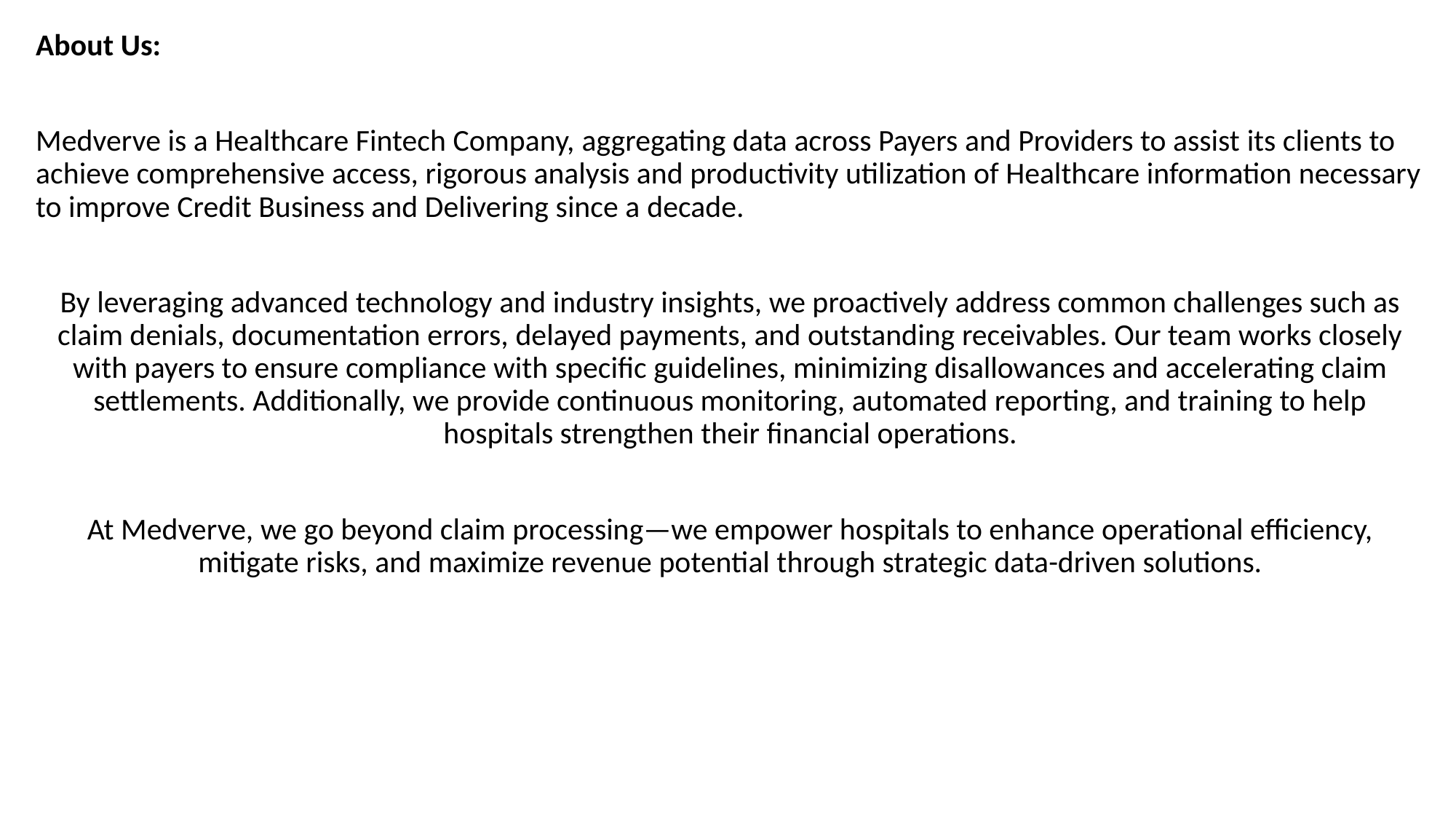

About Us:

Medverve is a Healthcare Fintech Company, aggregating data across Payers and Providers to assist its clients to achieve comprehensive access, rigorous analysis and productivity utilization of Healthcare information necessary to improve Credit Business and Delivering since a decade.

By leveraging advanced technology and industry insights, we proactively address common challenges such as claim denials, documentation errors, delayed payments, and outstanding receivables. Our team works closely with payers to ensure compliance with specific guidelines, minimizing disallowances and accelerating claim settlements. Additionally, we provide continuous monitoring, automated reporting, and training to help hospitals strengthen their financial operations.

At Medverve, we go beyond claim processing—we empower hospitals to enhance operational efficiency, mitigate risks, and maximize revenue potential through strategic data-driven solutions.